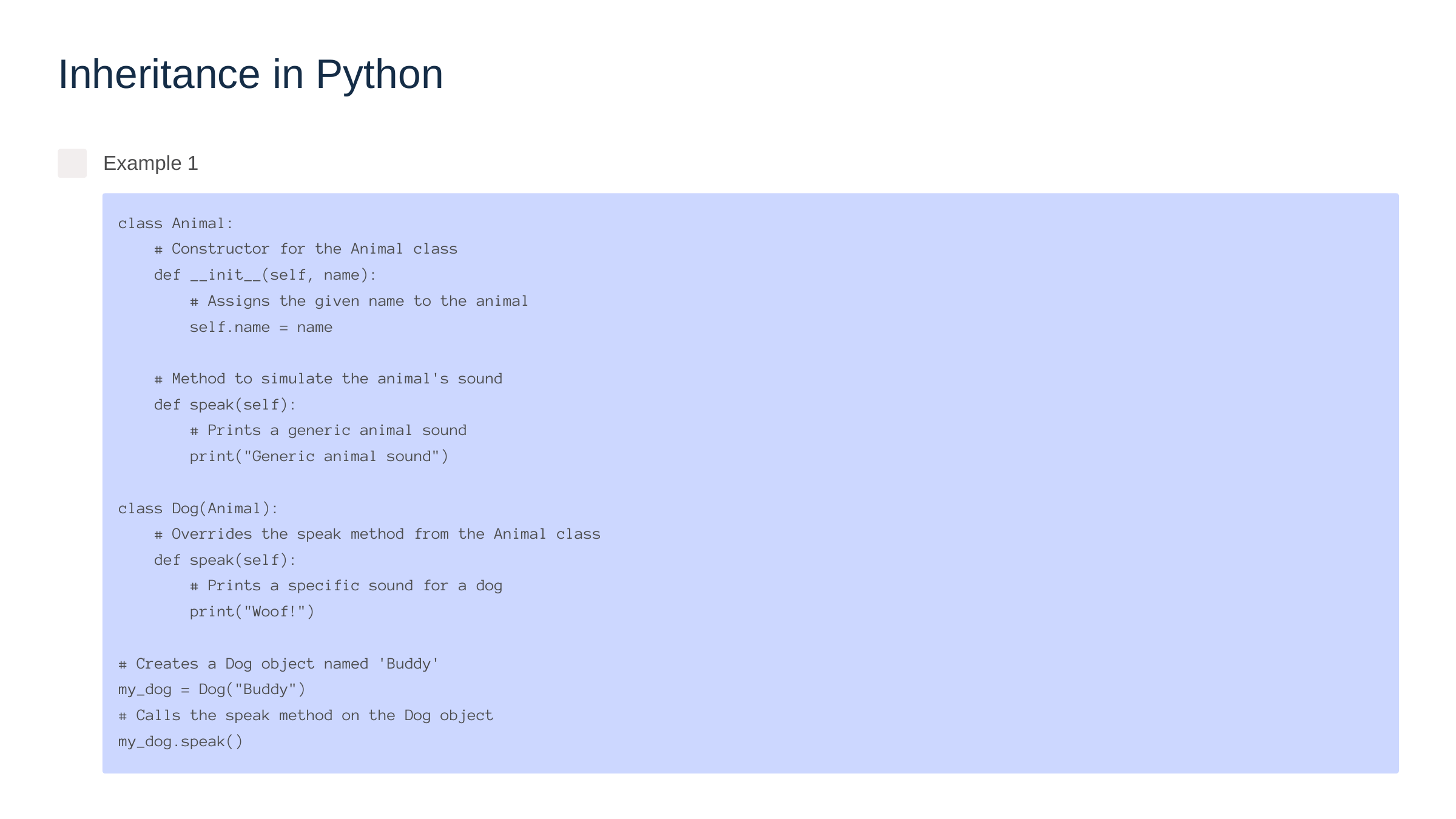

Inheritance in Python

Example 1

class Animal:
    # Constructor for the Animal class
    def __init__(self, name):
        # Assigns the given name to the animal
        self.name = name

    # Method to simulate the animal's sound
    def speak(self):
        # Prints a generic animal sound
        print("Generic animal sound")

class Dog(Animal):
    # Overrides the speak method from the Animal class
    def speak(self):
        # Prints a specific sound for a dog
        print("Woof!")

# Creates a Dog object named 'Buddy'
my_dog = Dog("Buddy")
# Calls the speak method on the Dog object
my_dog.speak()